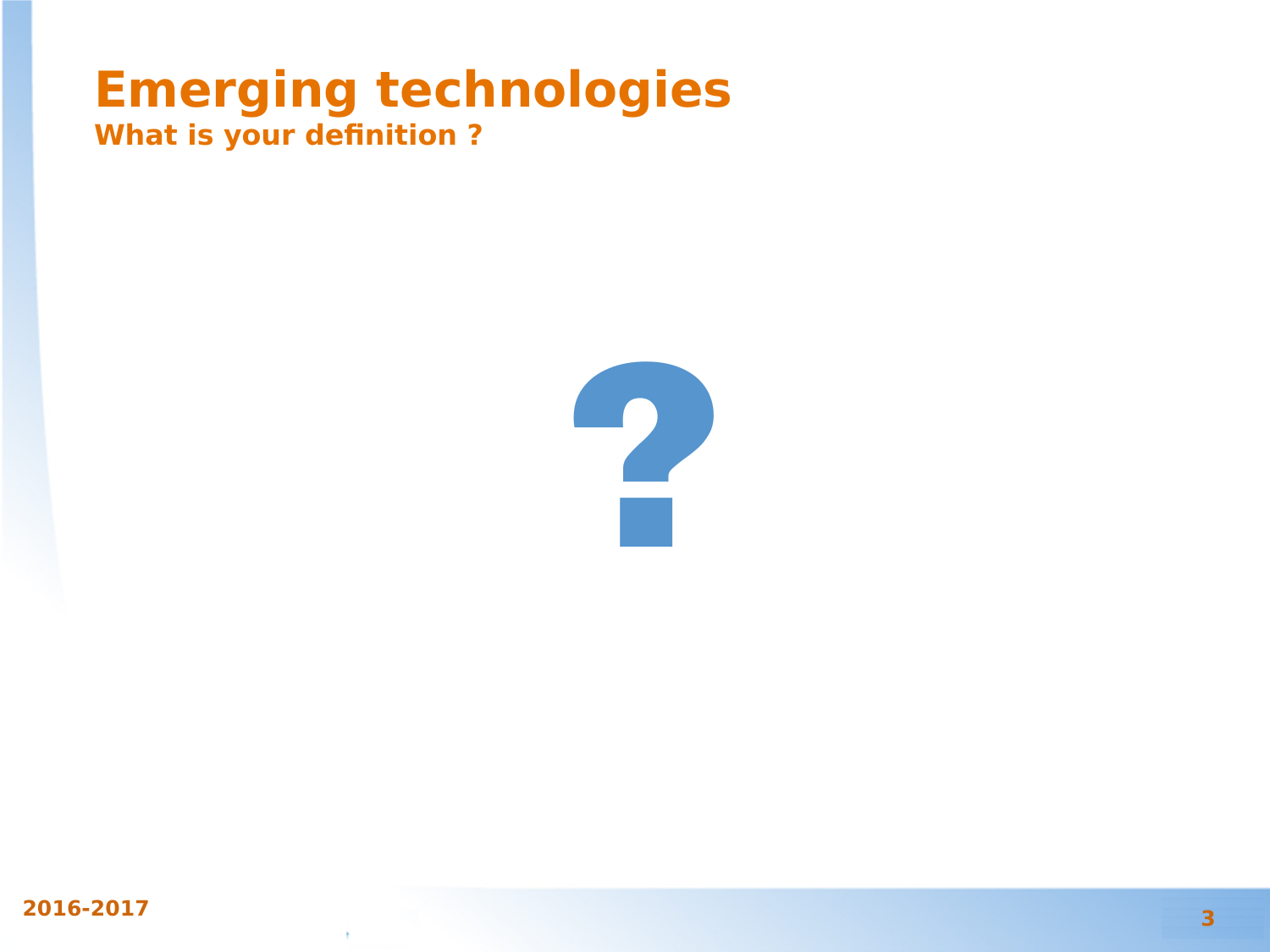

# Emerging technologies What is your definition ?
?
3